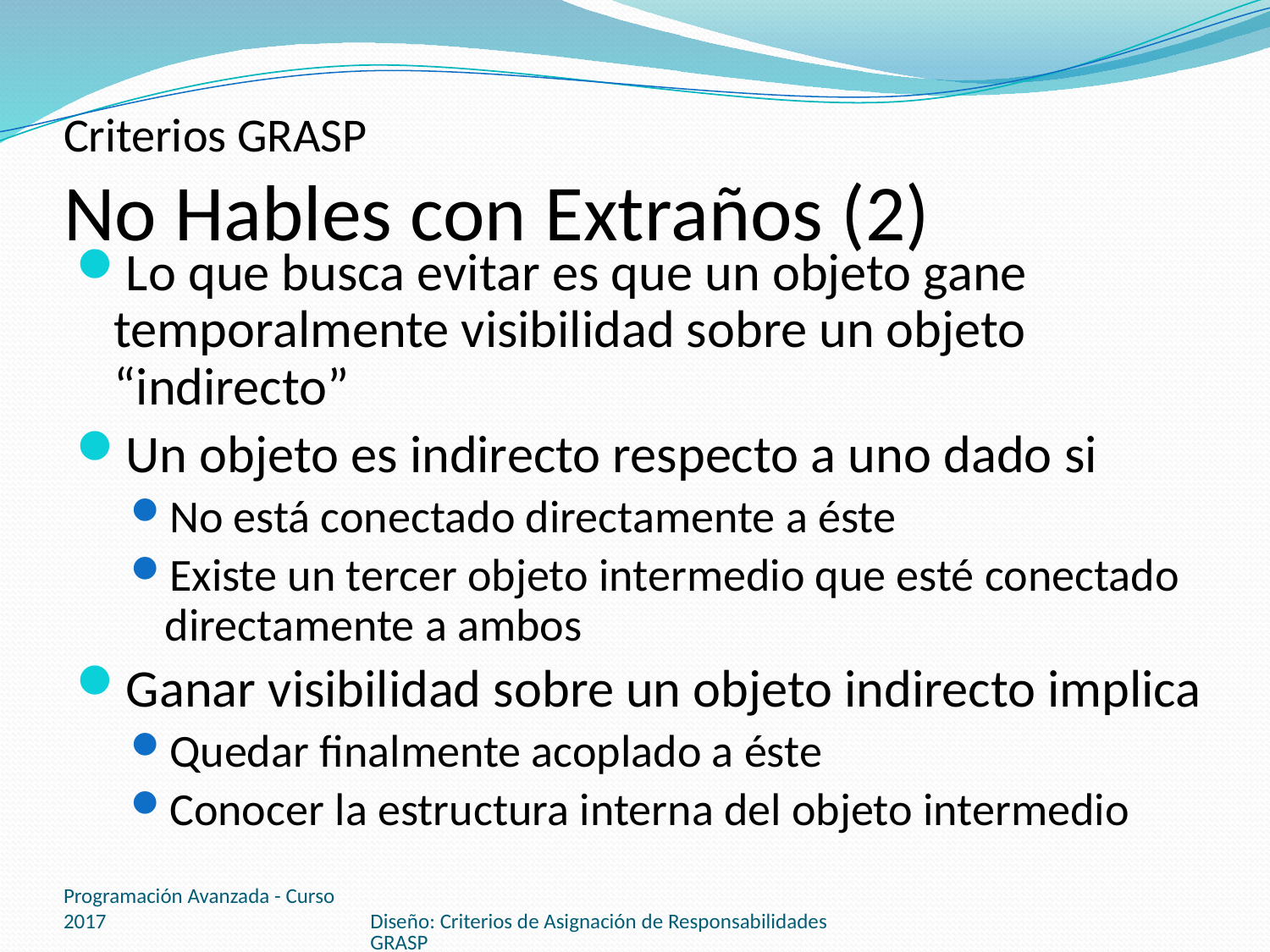

# Criterios GRASP No Hables con Extraños (2)
Lo que busca evitar es que un objeto gane temporalmente visibilidad sobre un objeto “indirecto”
Un objeto es indirecto respecto a uno dado si
No está conectado directamente a éste
Existe un tercer objeto intermedio que esté conectado directamente a ambos
Ganar visibilidad sobre un objeto indirecto implica
Quedar finalmente acoplado a éste
Conocer la estructura interna del objeto intermedio
Programación Avanzada - Curso 2017
Diseño: Criterios de Asignación de Responsabilidades GRASP